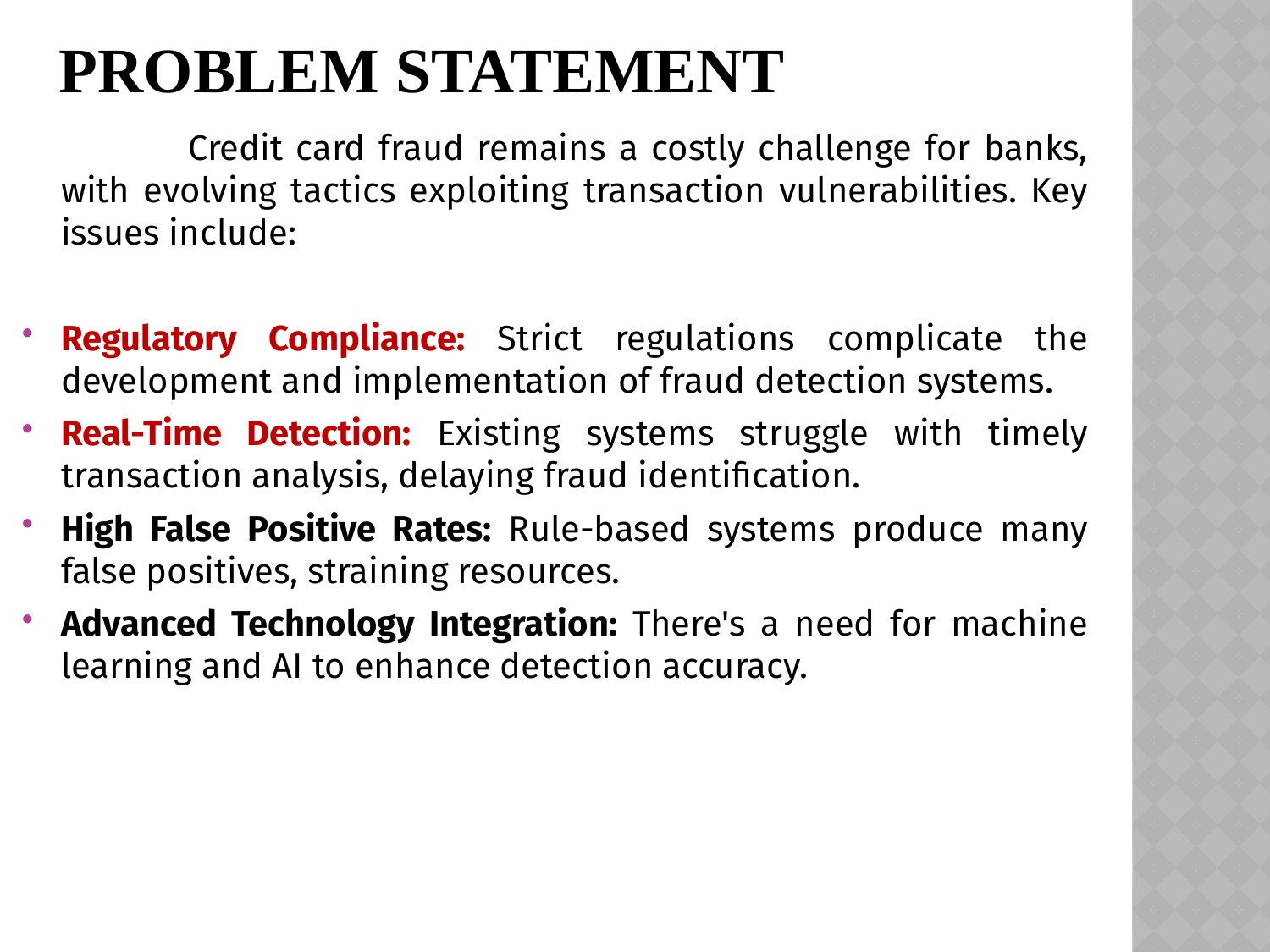

# Problem Statement

		Credit card fraud remains a costly challenge for banks, with evolving tactics exploiting transaction vulnerabilities. Key issues include:

Regulatory Compliance: Strict regulations complicate the development and implementation of fraud detection systems.
Real-Time Detection: Existing systems struggle with timely transaction analysis, delaying fraud identification.
High False Positive Rates: Rule-based systems produce many false positives, straining resources.
Advanced Technology Integration: There's a need for machine learning and AI to enhance detection accuracy.